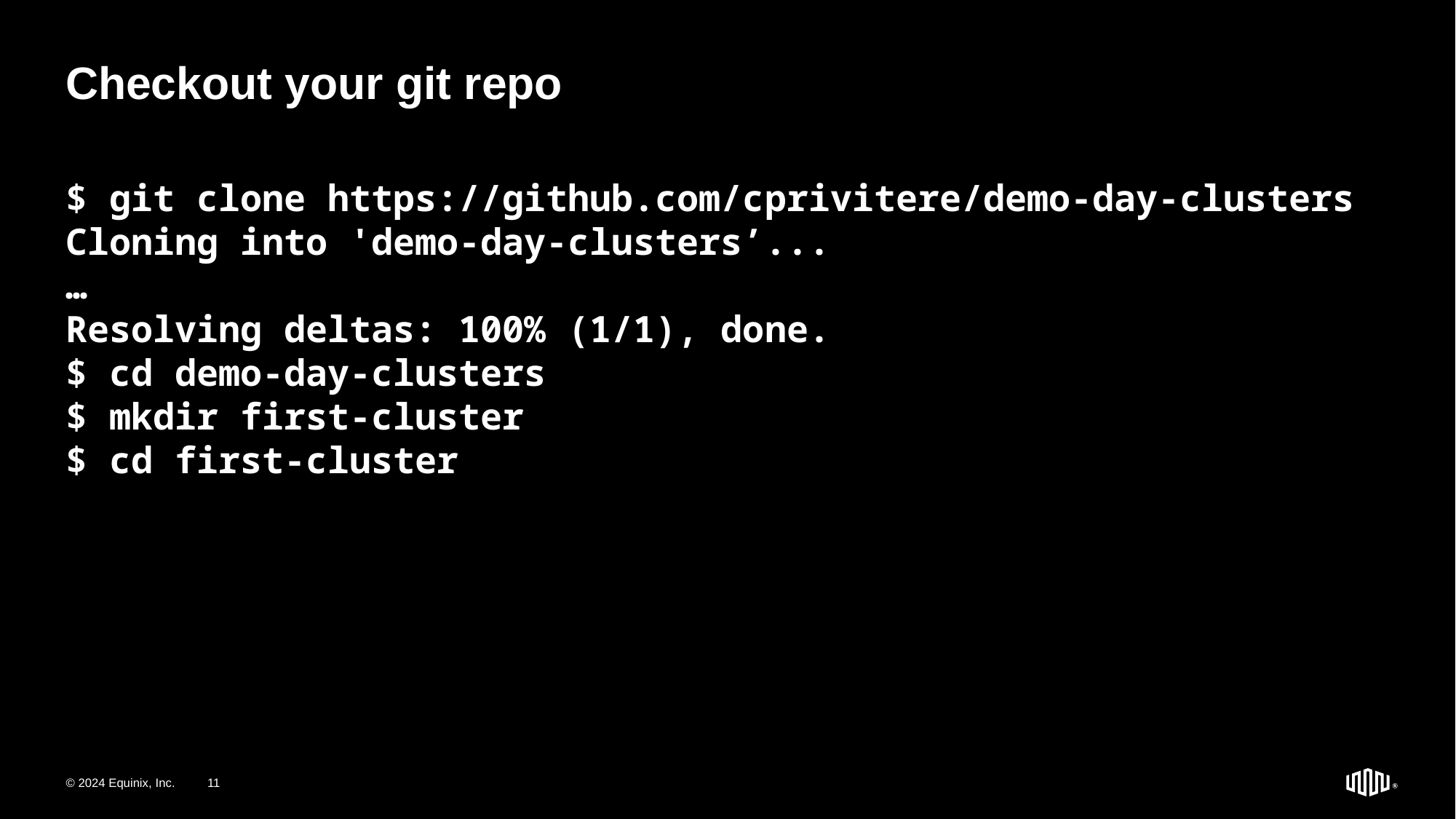

# Checkout your git repo
$ git clone https://github.com/cprivitere/demo-day-clusters
Cloning into 'demo-day-clusters’...
…
Resolving deltas: 100% (1/1), done.
$ cd demo-day-clusters
$ mkdir first-cluster
$ cd first-cluster
© 2024 Equinix, Inc.
11